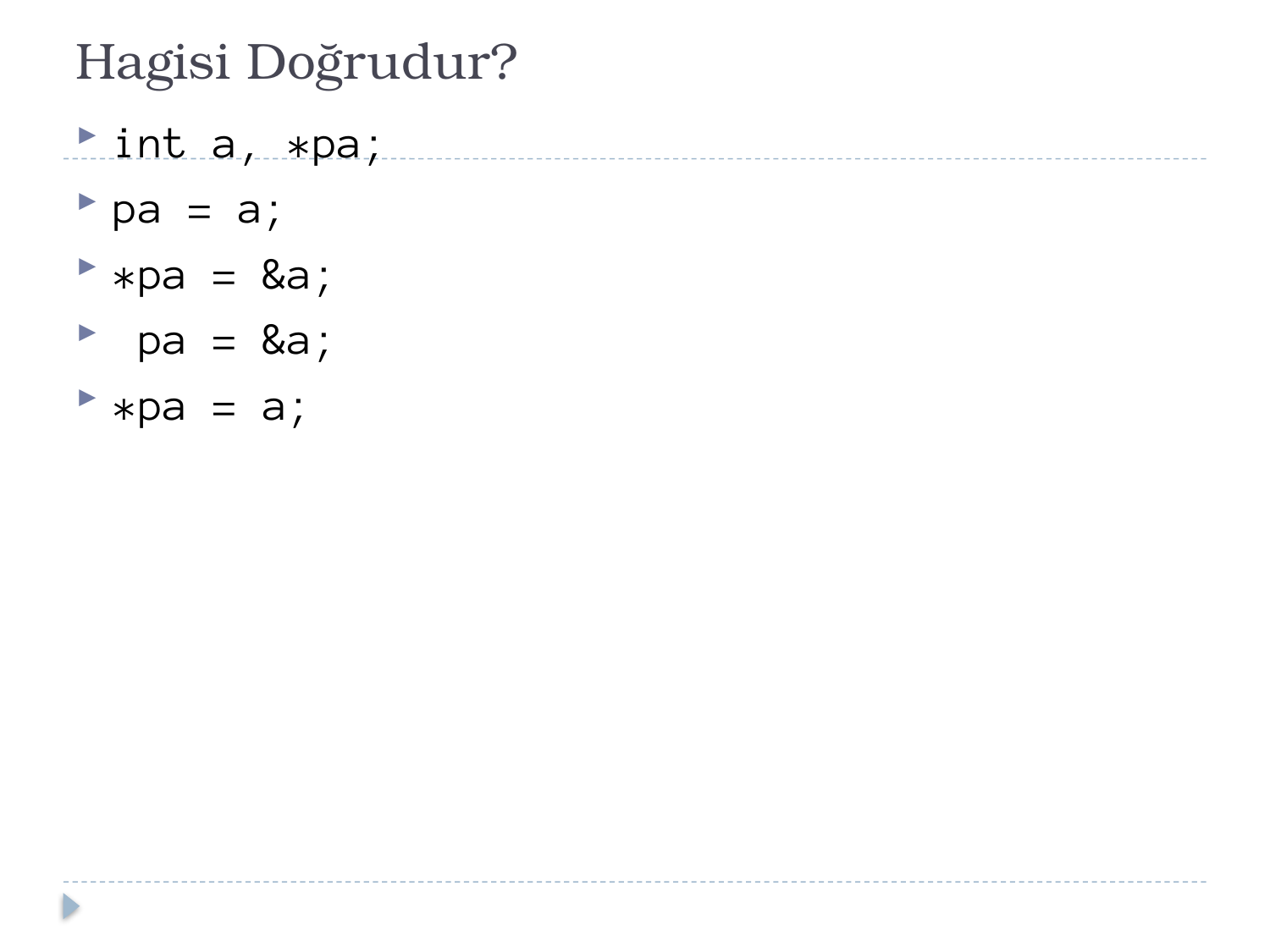

# Hagisi Doğrudur?
int a, *pa;
pa = a;
*pa = &a;
 pa = &a;
*pa = a;